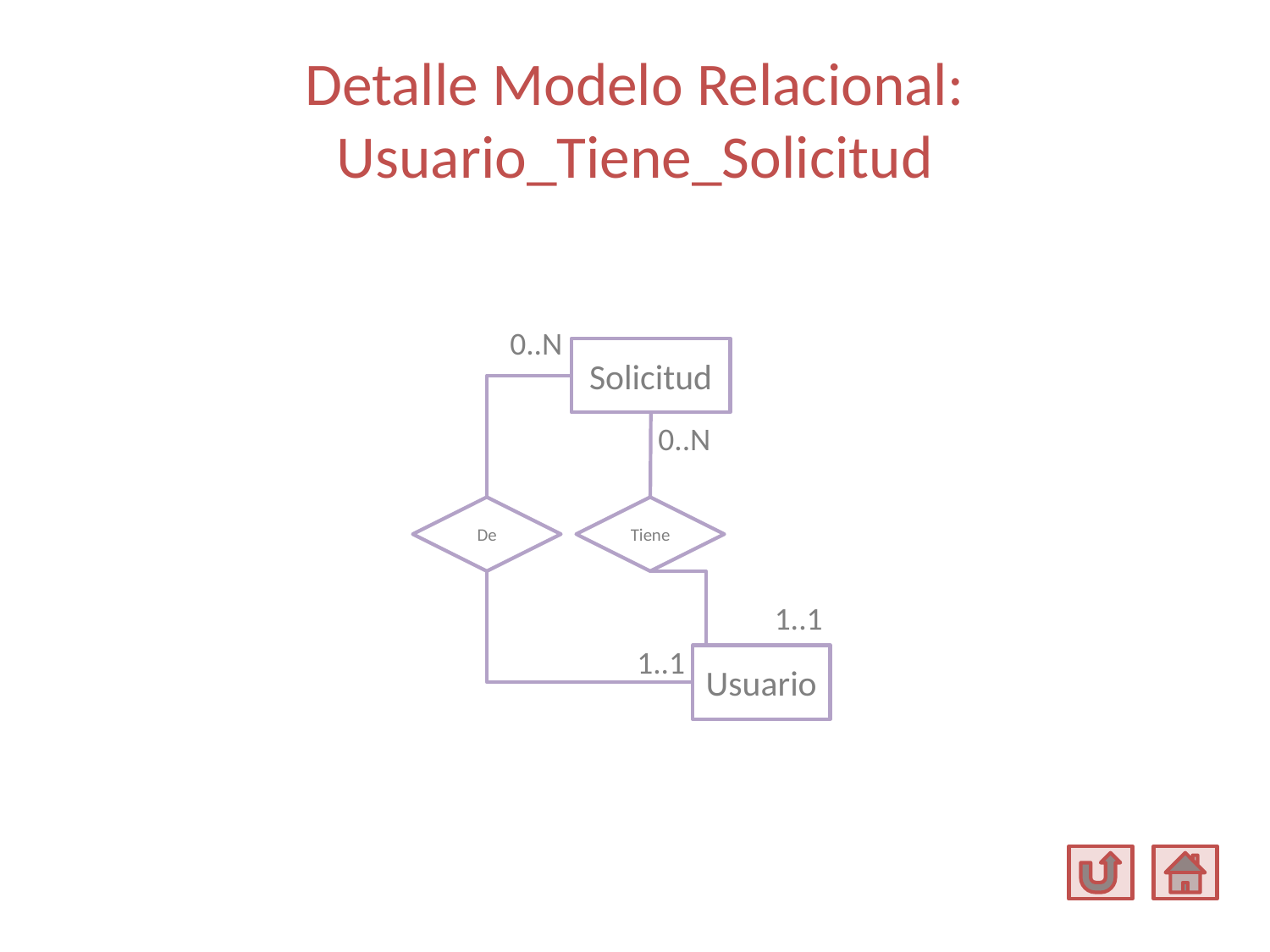

# Detalle Modelo Relacional: Usuario_Tiene_Solicitud
0..N
Solicitud
Tiene
Usuario
0..N
De
1..1
1..1